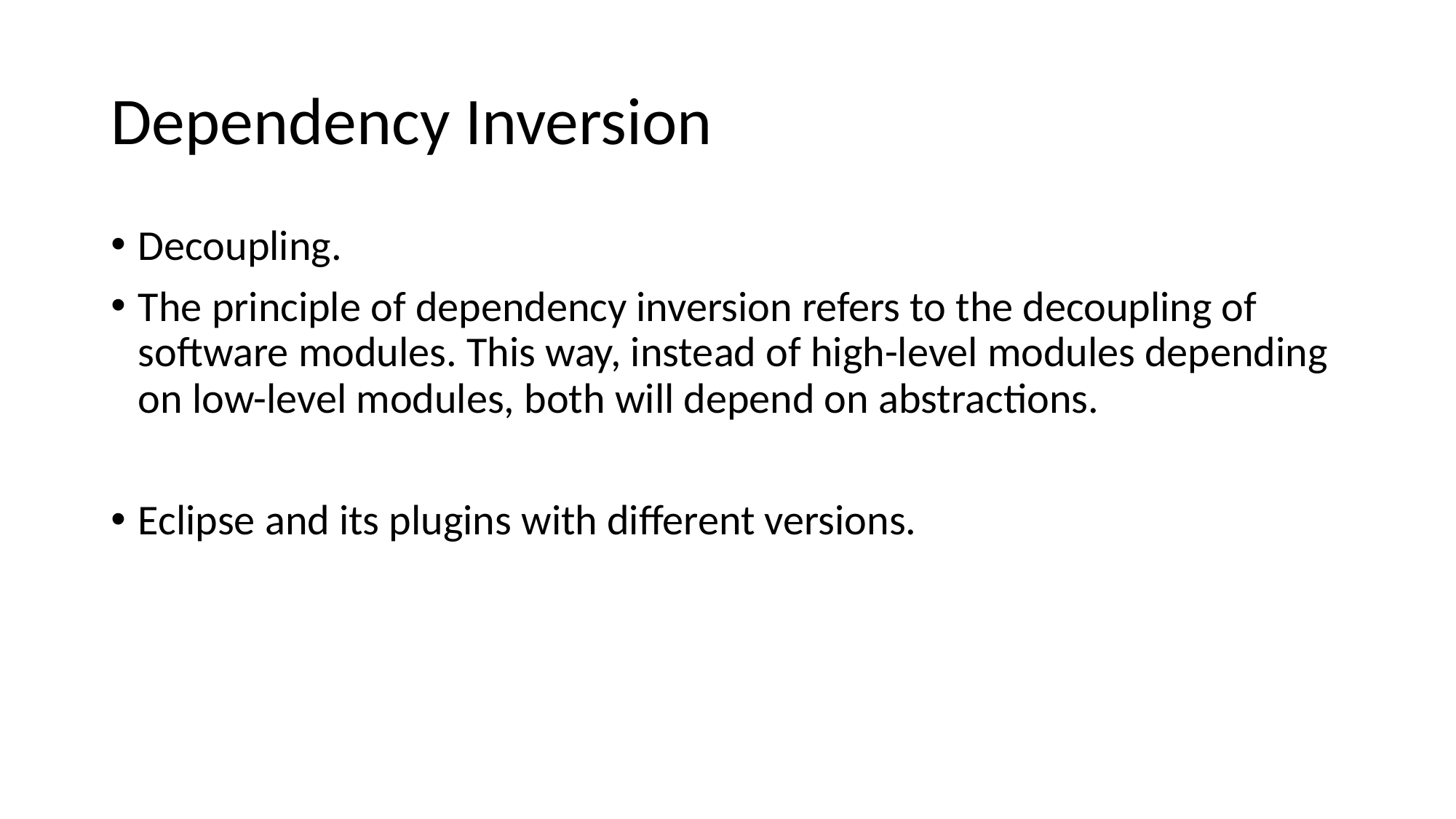

# Dependency Inversion
Decoupling.
The principle of dependency inversion refers to the decoupling of software modules. This way, instead of high-level modules depending on low-level modules, both will depend on abstractions.

Eclipse and its plugins with different versions.